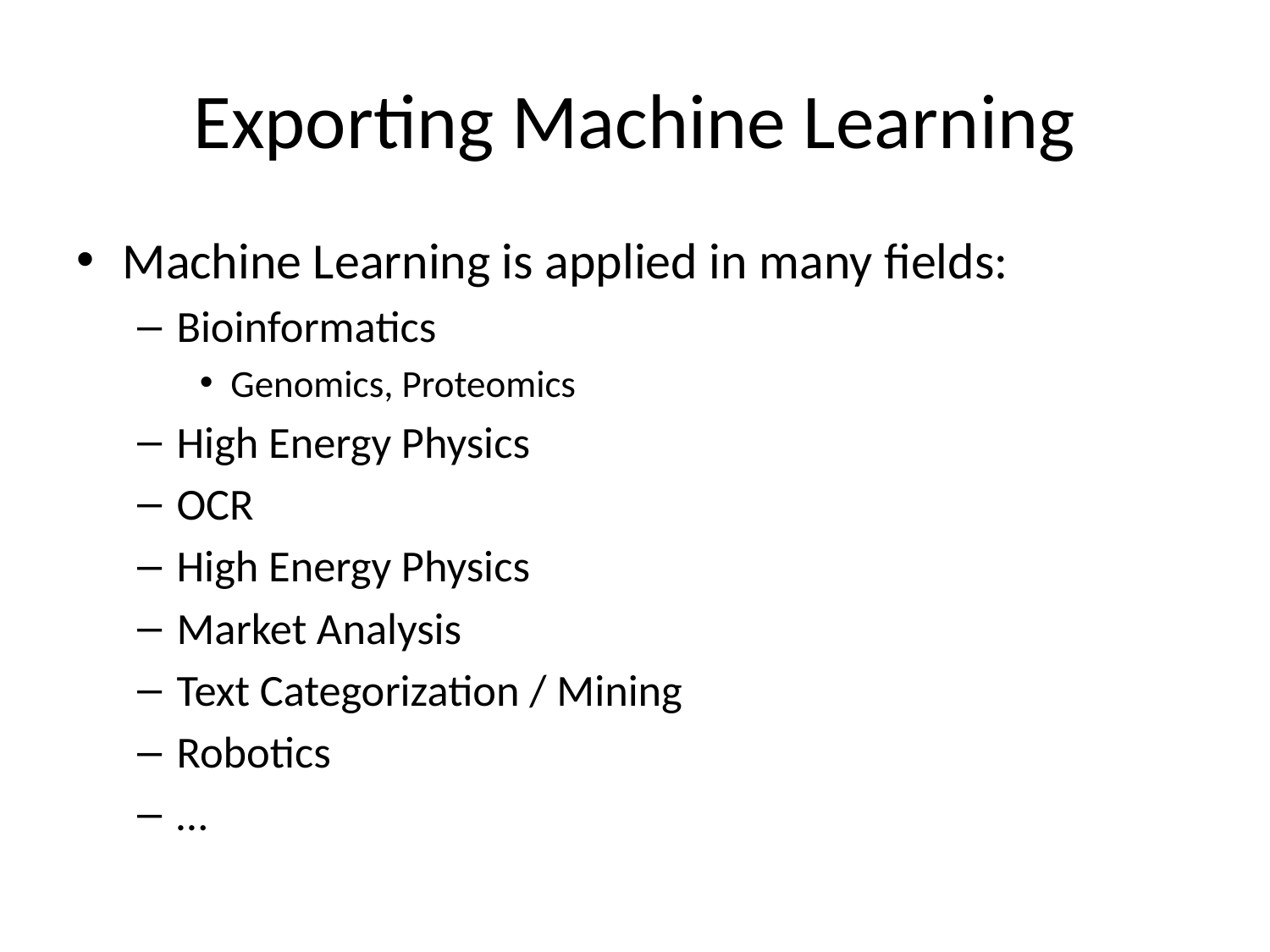

# Exporting Machine Learning
Machine Learning is applied in many fields:
Bioinformatics
Genomics, Proteomics
High Energy Physics
OCR
High Energy Physics
Market Analysis
Text Categorization / Mining
Robotics
…